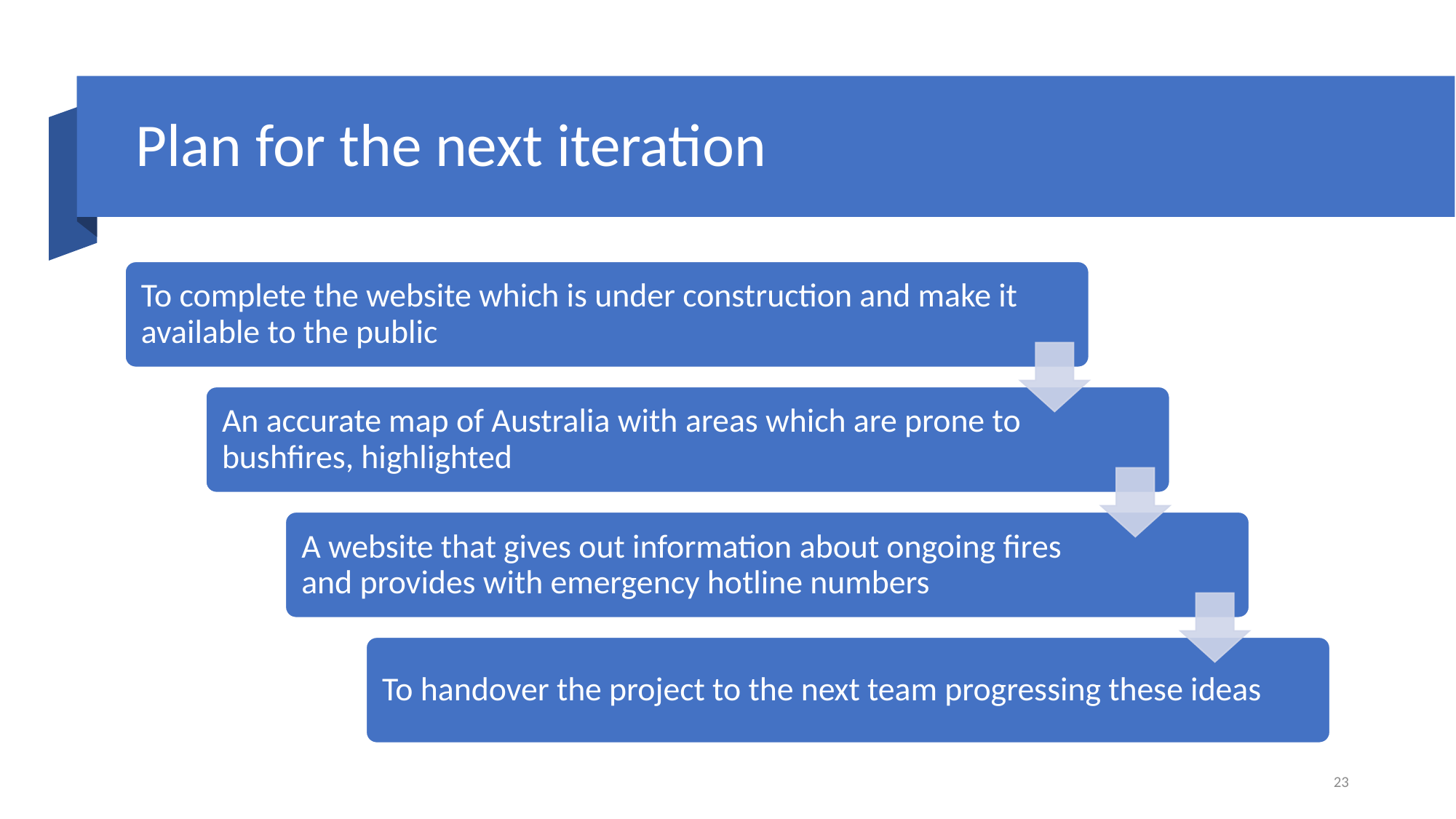

# Plan for the next iteration

To complete the website which is under construction and make it available to the public
An accurate map of Australia with areas which are prone to bushfires, highlighted
A website that gives out information about ongoing fires and provides with emergency hotline numbers
To handover the project to the next team progressing these ideas

23